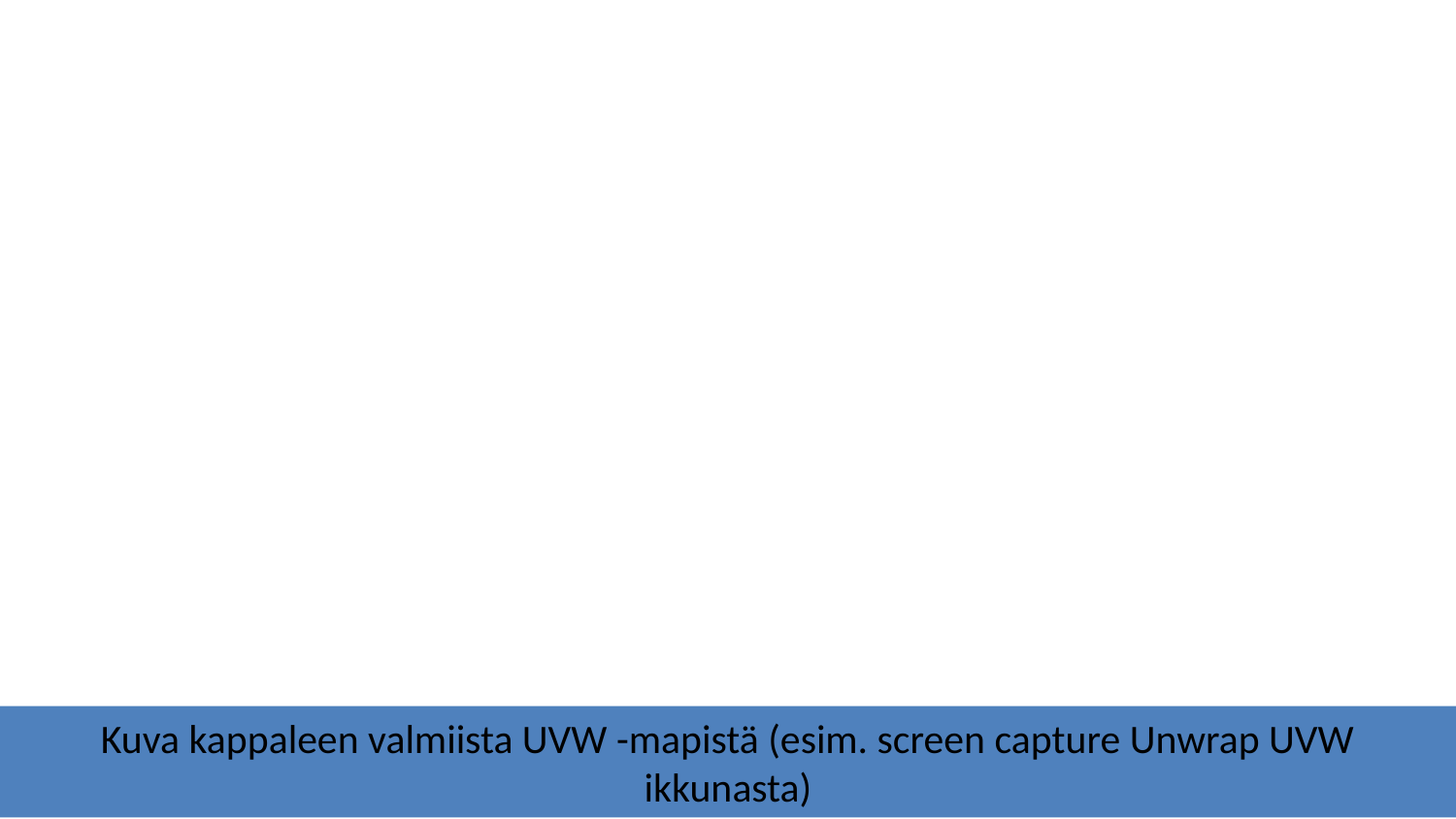

Kuva kappaleen valmiista UVW -mapistä (esim. screen capture Unwrap UVW ikkunasta)